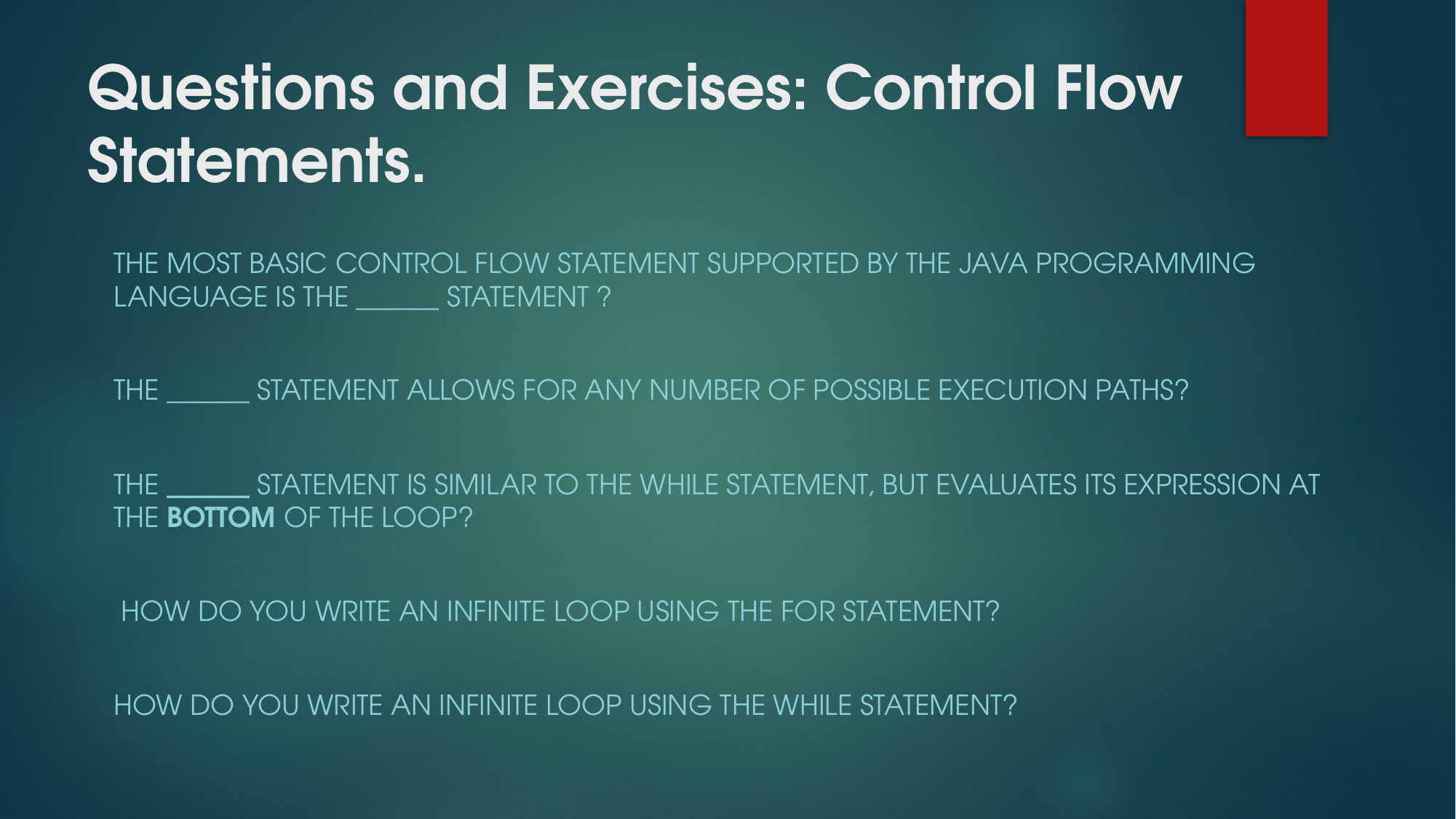

# Questions and Exercises: Control Flow Statements.
The most basic control flow statement supported by the Java programming language is the ______ statement ?

The ______ statement allows for any number of possible execution paths?

The ______ statement is similar to the while statement, but evaluates its expression at the bottom of the loop?

 How do you write an infinite loop using the for statement?

How do you write an infinite loop using the while statement?